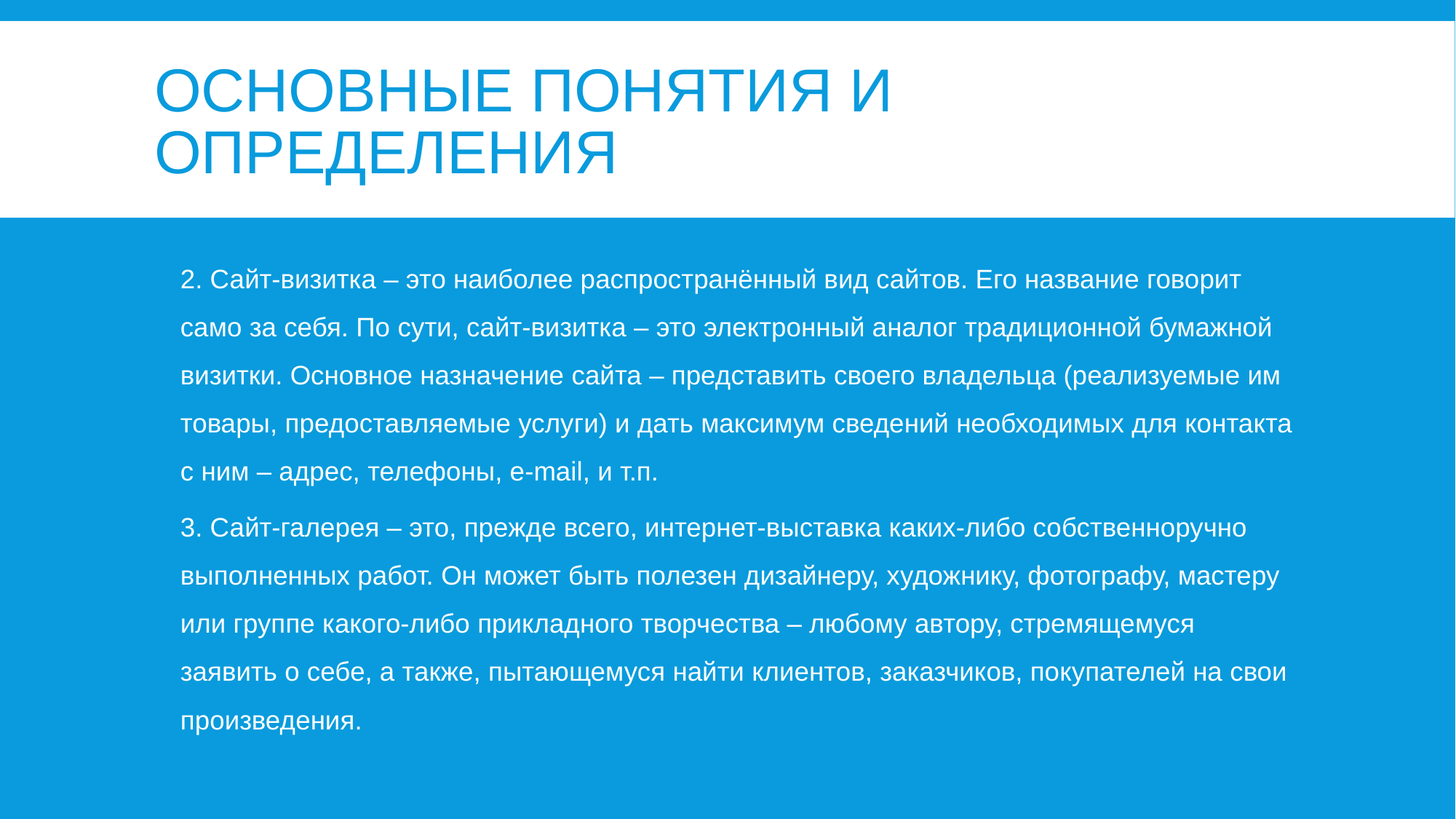

# Основные понятия и определения
2. Сайт-визитка – это наиболее распространённый вид сайтов. Его название говорит само за себя. По сути, сайт-визитка – это электронный аналог традиционной бумажной визитки. Основное назначение сайта – представить своего владельца (реализуемые им товары, предоставляемые услуги) и дать максимум сведений необходимых для контакта с ним – адрес, телефоны, e-mail, и т.п.
3. Сайт-галерея – это, прежде всего, интернет-выставка каких-либо собственноручно выполненных работ. Он может быть полезен дизайнеру, художнику, фотографу, мастеру или группе какого-либо прикладного творчества – любому автору, стремящемуся заявить о себе, а также, пытающемуся найти клиентов, заказчиков, покупателей на свои произведения.